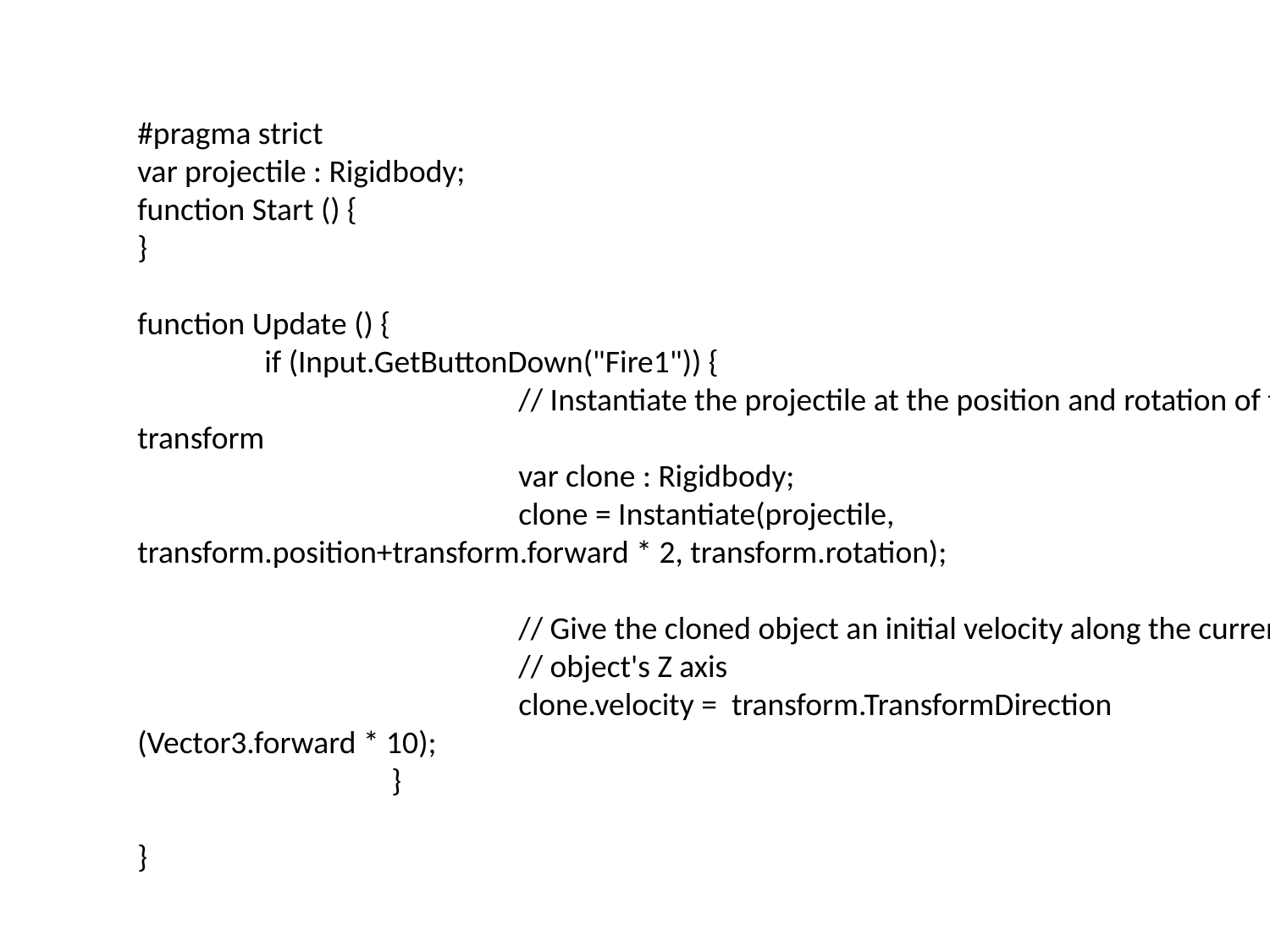

#
#pragma strict
var projectile : Rigidbody;
function Start () {
}

function Update () {
	if (Input.GetButtonDown("Fire1")) {
			// Instantiate the projectile at the position and rotation of this transform
			var clone : Rigidbody;
			clone = Instantiate(projectile, transform.position+transform.forward * 2, transform.rotation);

			// Give the cloned object an initial velocity along the current
			// object's Z axis
			clone.velocity =  transform.TransformDirection (Vector3.forward * 10);
		}

}